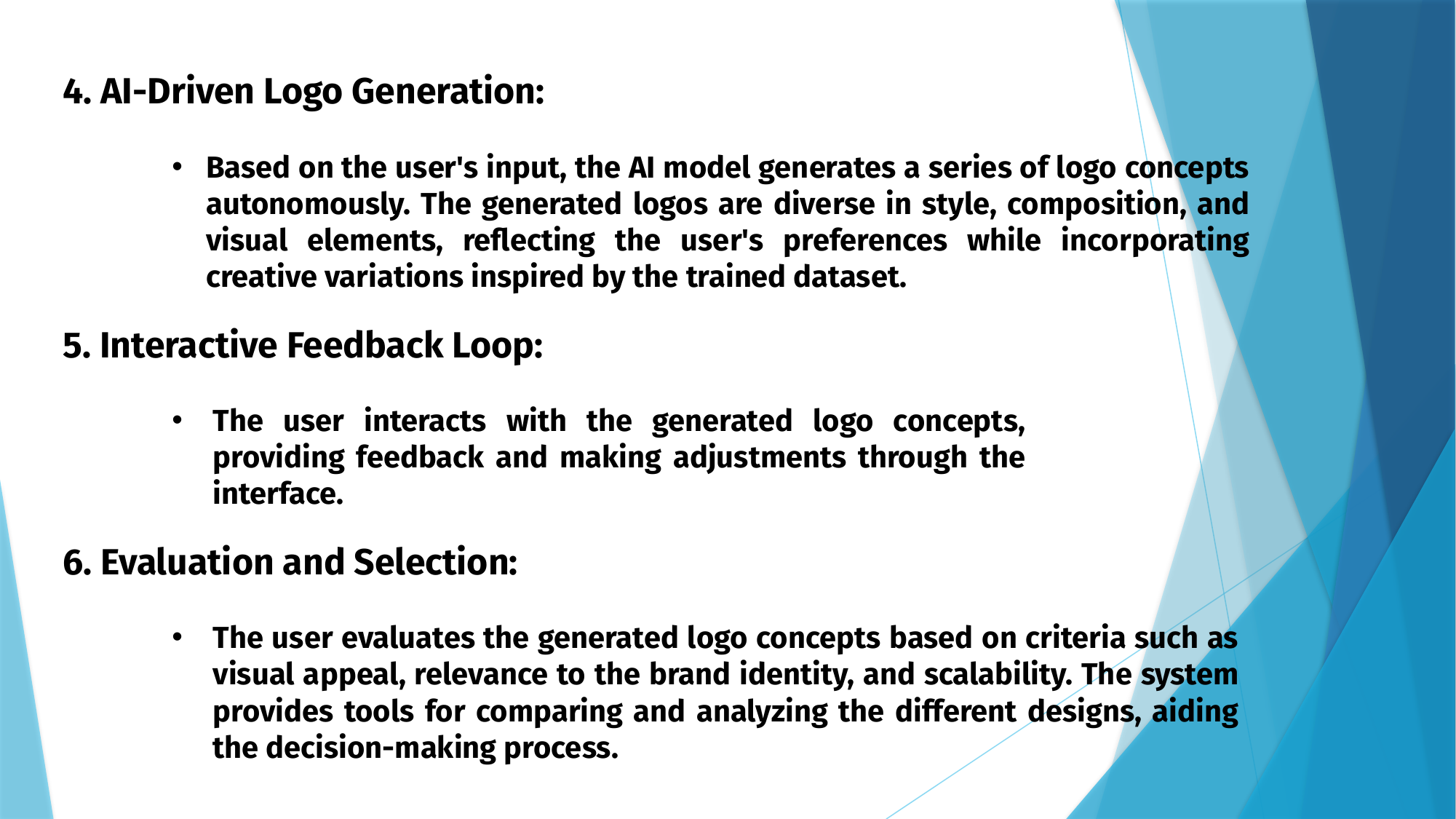

4. AI-Driven Logo Generation:

Based on the user's input, the AI model generates a series of logo concepts autonomously. The generated logos are diverse in style, composition, and visual elements, reflecting the user's preferences while incorporating creative variations inspired by the trained dataset.
5. Interactive Feedback Loop:

The user interacts with the generated logo concepts, providing feedback and making adjustments through the interface.
6. Evaluation and Selection:

The user evaluates the generated logo concepts based on criteria such as visual appeal, relevance to the brand identity, and scalability. The system provides tools for comparing and analyzing the different designs, aiding the decision-making process.